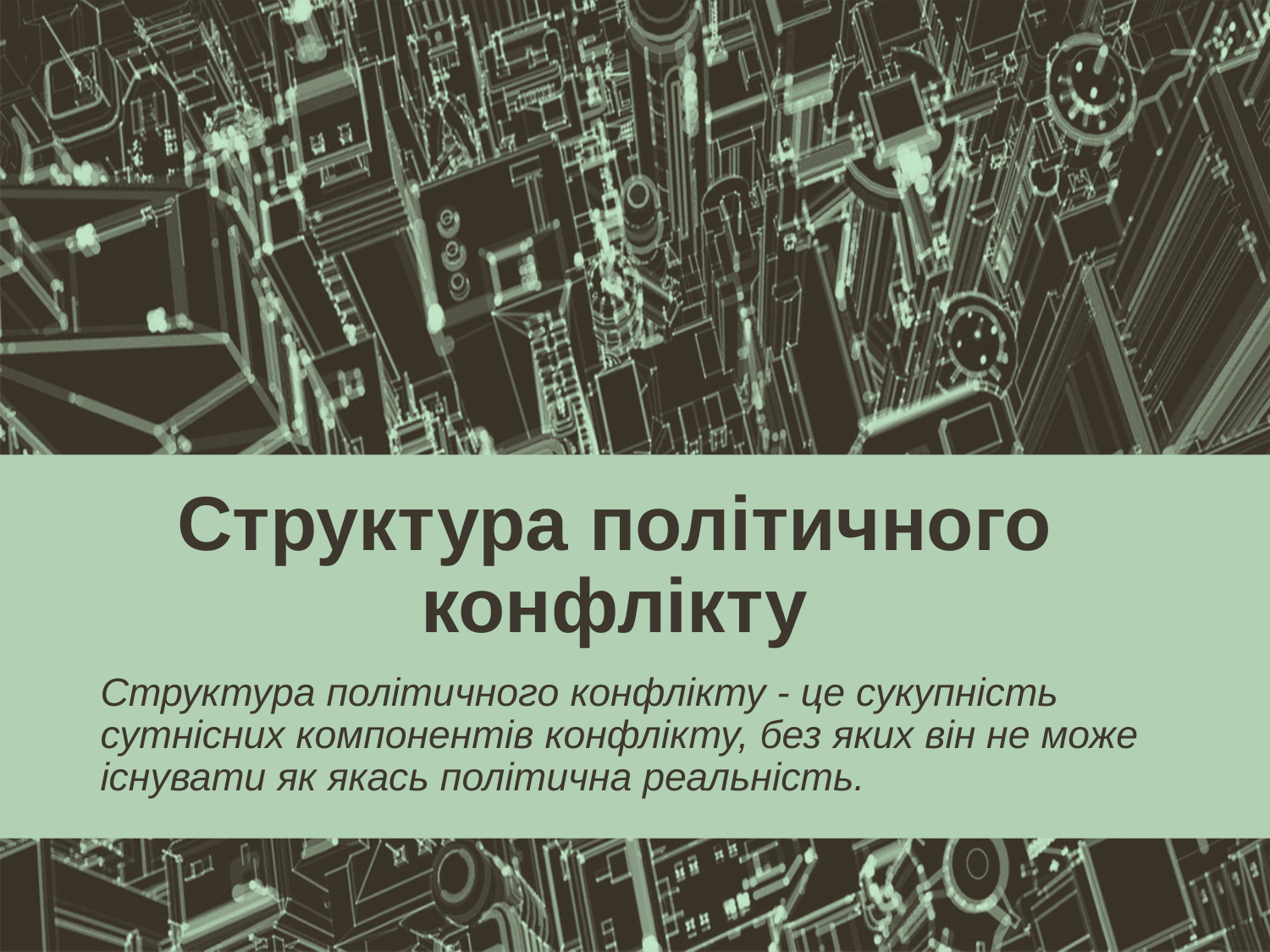

# Структура політичного конфлікту
Структура політичного конфлікту - це сукупність сутнісних компонентів конфлікту, без яких він не може існувати як якась політична реальність.